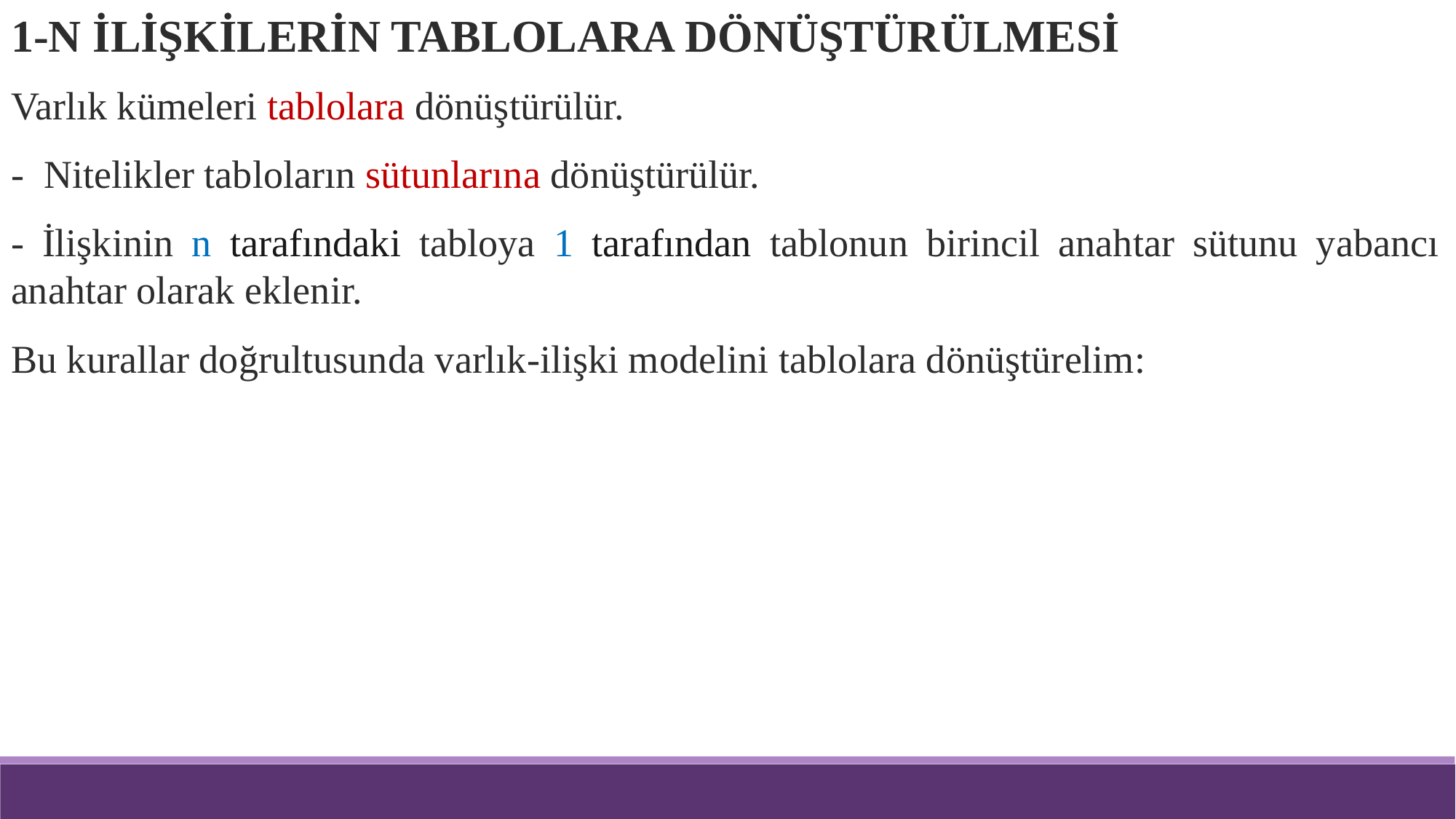

1-N İLİŞKİLERİN TABLOLARA DÖNÜŞTÜRÜLMESİ
Varlık kümeleri tablolara dönüştürülür.
-  Nitelikler tabloların sütunlarına dönüştürülür.
- İlişkinin n tarafındaki tabloya 1 tarafından tablonun birincil anahtar sütunu yabancı anahtar olarak eklenir.
Bu kurallar doğrultusunda varlık-ilişki modelini tablolara dönüştürelim: